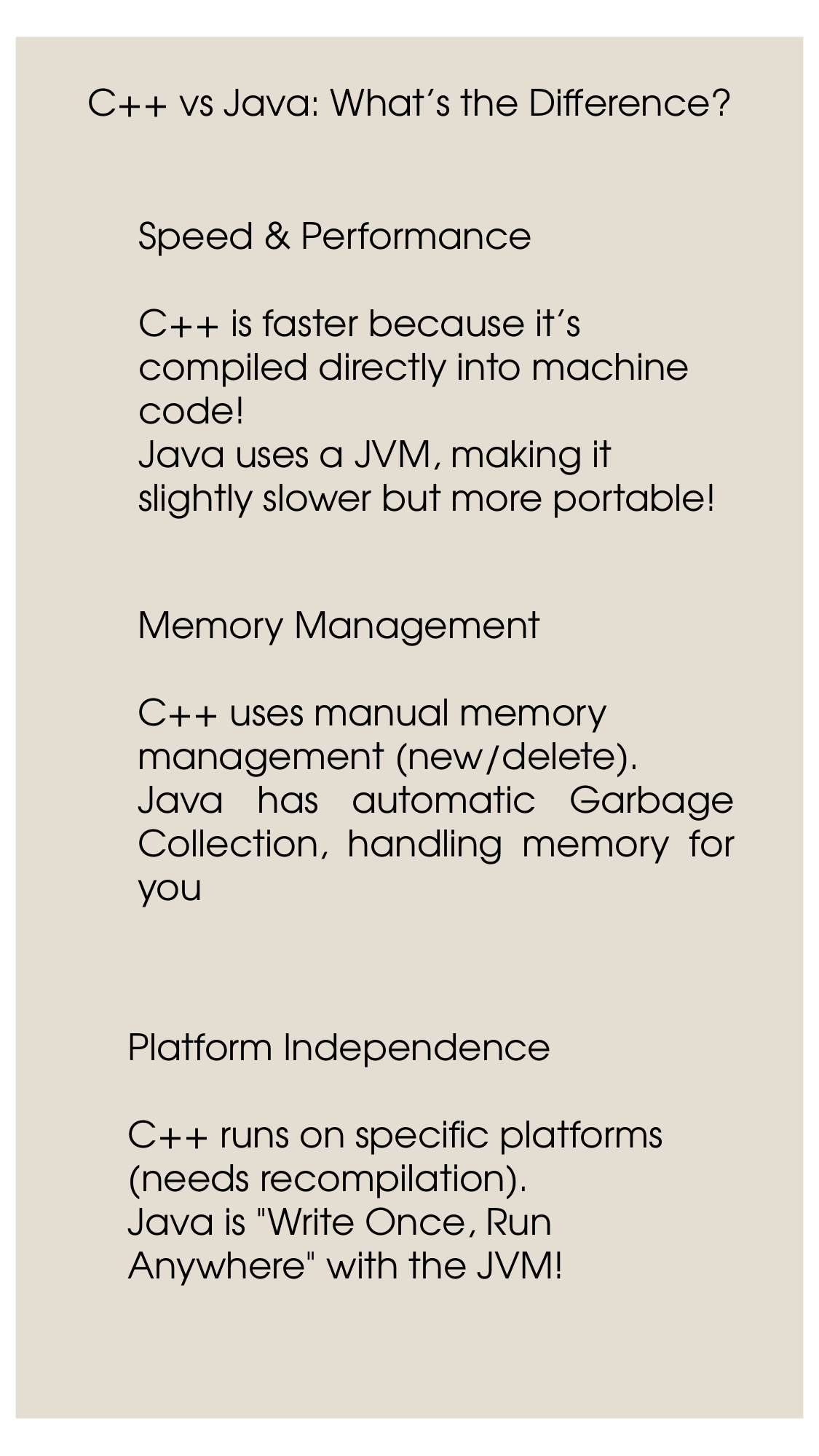

C++ vs Java: What’s the Difference?
Speed & Performance

C++ is faster because it’s compiled directly into machine code!
Java uses a JVM, making it slightly slower but more portable!
Memory Management

C++ uses manual memory management (new/delete).
Java has automatic Garbage Collection, handling memory for you
Platform Independence

C++ runs on specific platforms (needs recompilation).
Java is "Write Once, Run Anywhere" with the JVM!